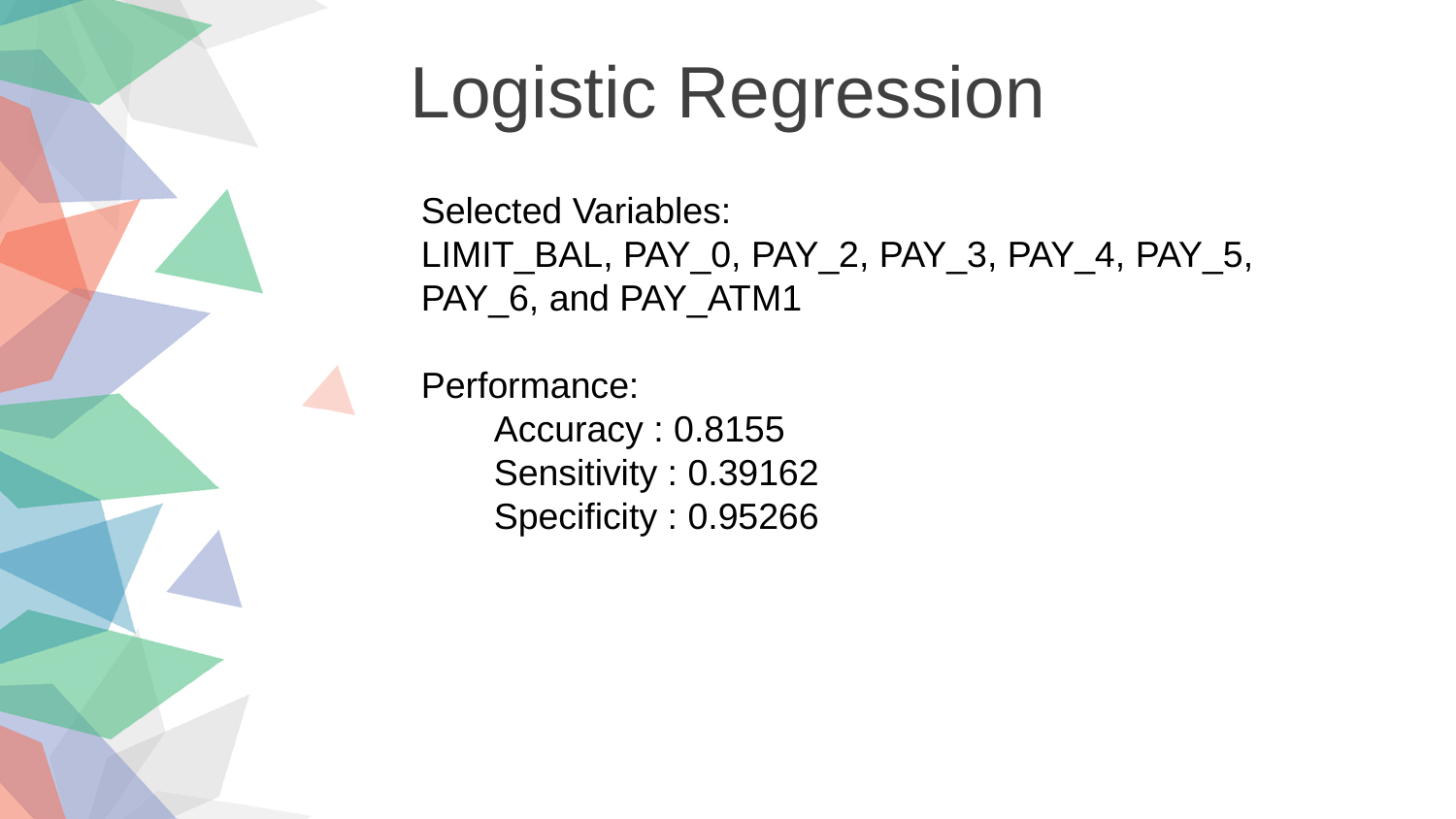

Logistic Regression
Selected Variables:
LIMIT_BAL, PAY_0, PAY_2, PAY_3, PAY_4, PAY_5, PAY_6, and PAY_ATM1

Performance:
Accuracy : 0.8155
Sensitivity : 0.39162
Specificity : 0.95266